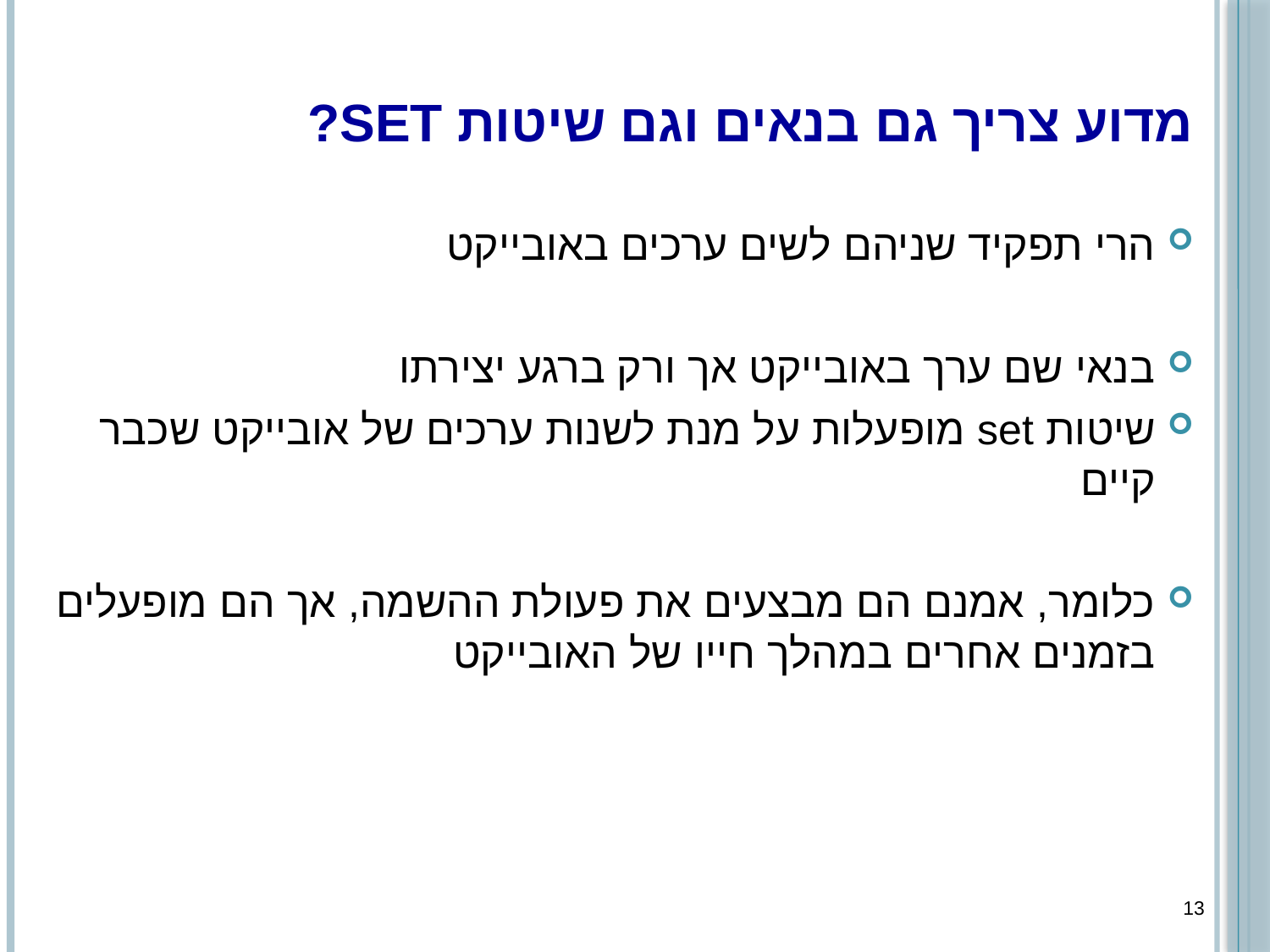

# מדוע צריך גם בנאים וגם שיטות set?
הרי תפקיד שניהם לשים ערכים באובייקט

בנאי שם ערך באובייקט אך ורק ברגע יצירתו
שיטות set מופעלות על מנת לשנות ערכים של אובייקט שכבר קיים

כלומר, אמנם הם מבצעים את פעולת ההשמה, אך הם מופעלים בזמנים אחרים במהלך חייו של האובייקט